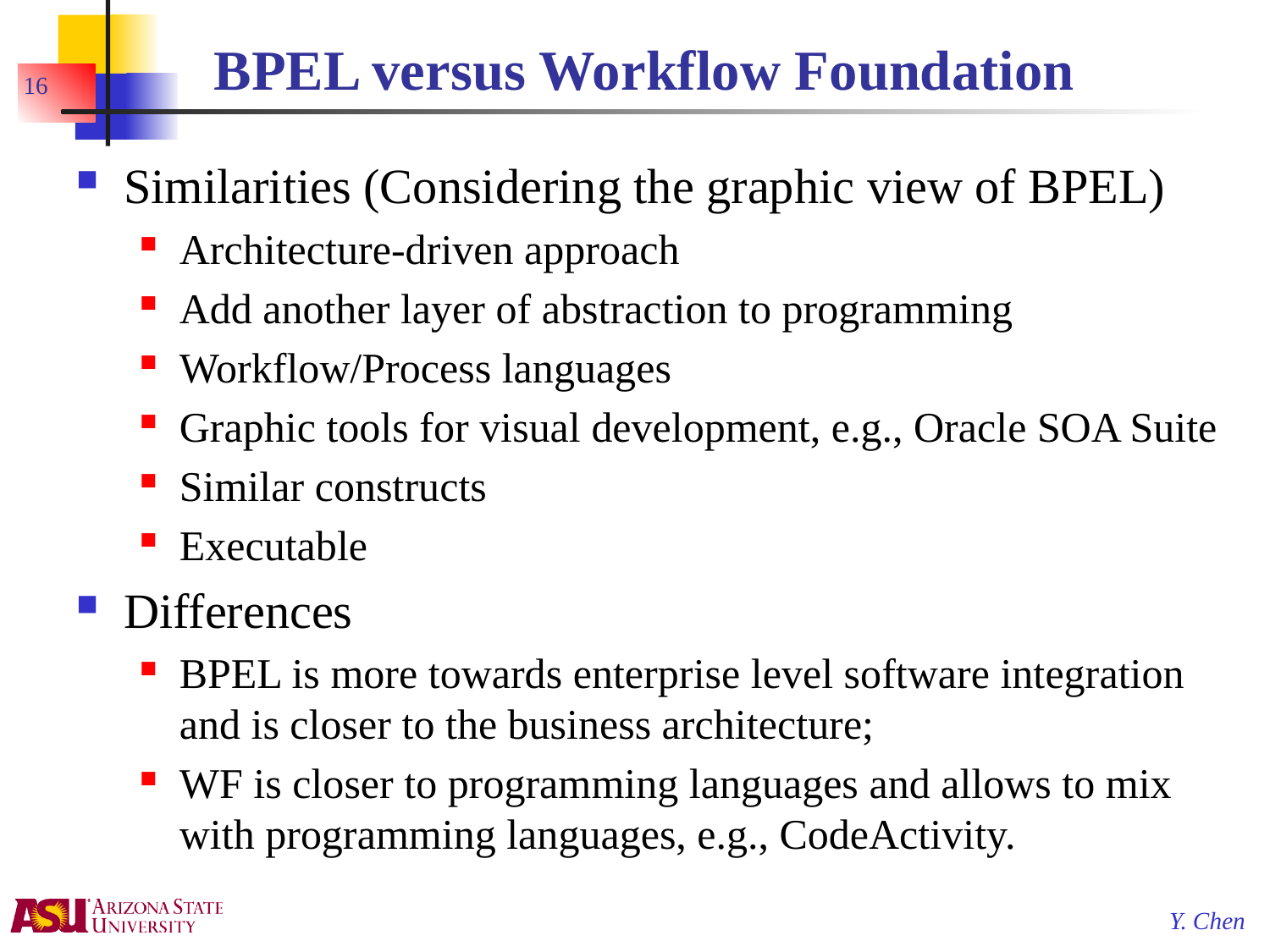

# BPEL versus Workflow Foundation
16
Similarities (Considering the graphic view of BPEL)
Architecture-driven approach
Add another layer of abstraction to programming
Workflow/Process languages
Graphic tools for visual development, e.g., Oracle SOA Suite
Similar constructs
Executable
Differences
BPEL is more towards enterprise level software integration and is closer to the business architecture;
WF is closer to programming languages and allows to mix with programming languages, e.g., CodeActivity.